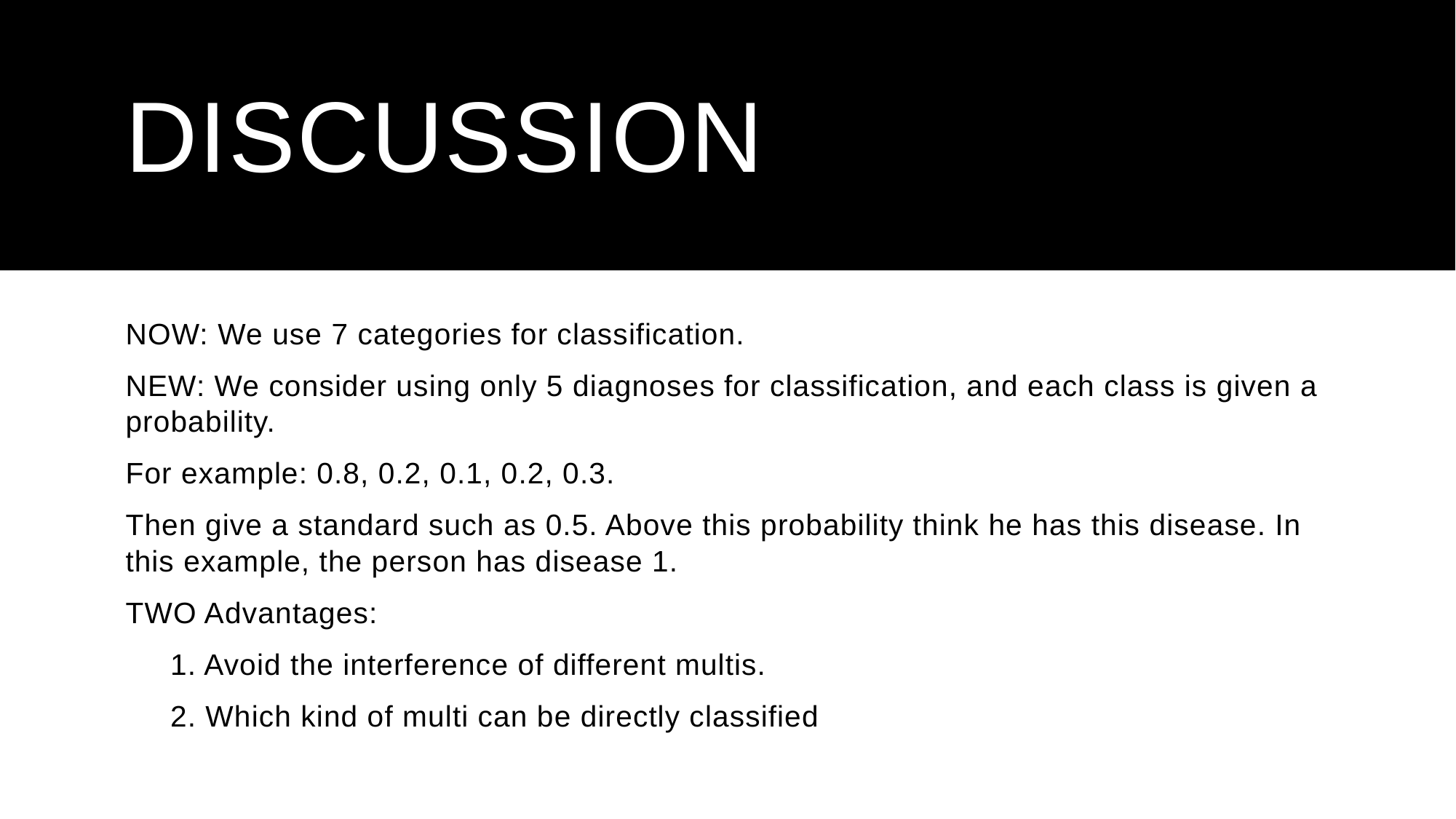

# Discussion
NOW: We use 7 categories for classification.
NEW: We consider using only 5 diagnoses for classification, and each class is given a probability.
For example: 0.8, 0.2, 0.1, 0.2, 0.3.
Then give a standard such as 0.5. Above this probability think he has this disease. In this example, the person has disease 1.
TWO Advantages:
     1. Avoid the interference of different multis.
     2. Which kind of multi can be directly classified